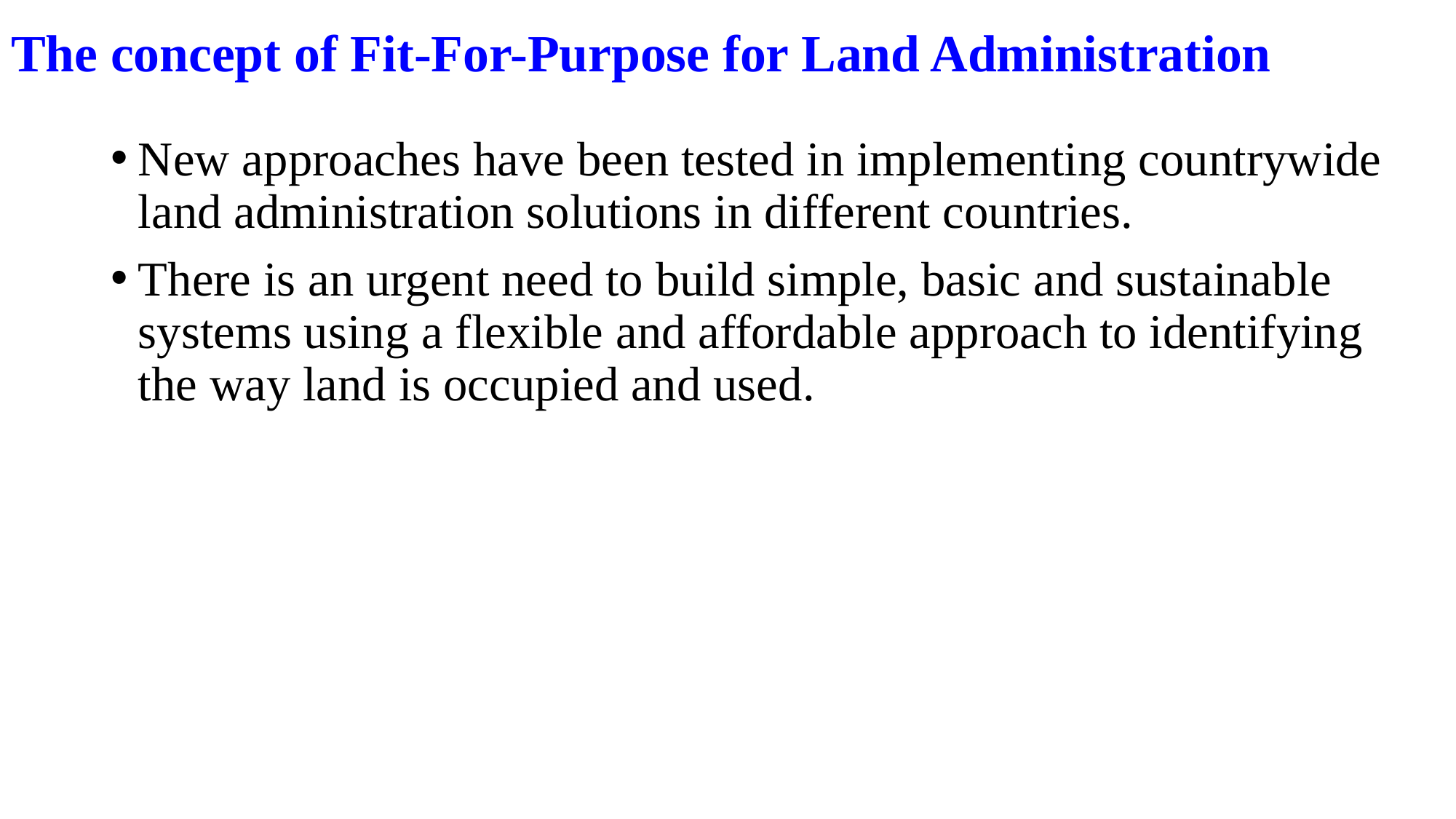

# The concept of Fit-For-Purpose for Land Administration
New approaches have been tested in implementing countrywide land administration solutions in different countries.
There is an urgent need to build simple, basic and sustainable systems using a flexible and affordable approach to identifying the way land is occupied and used.